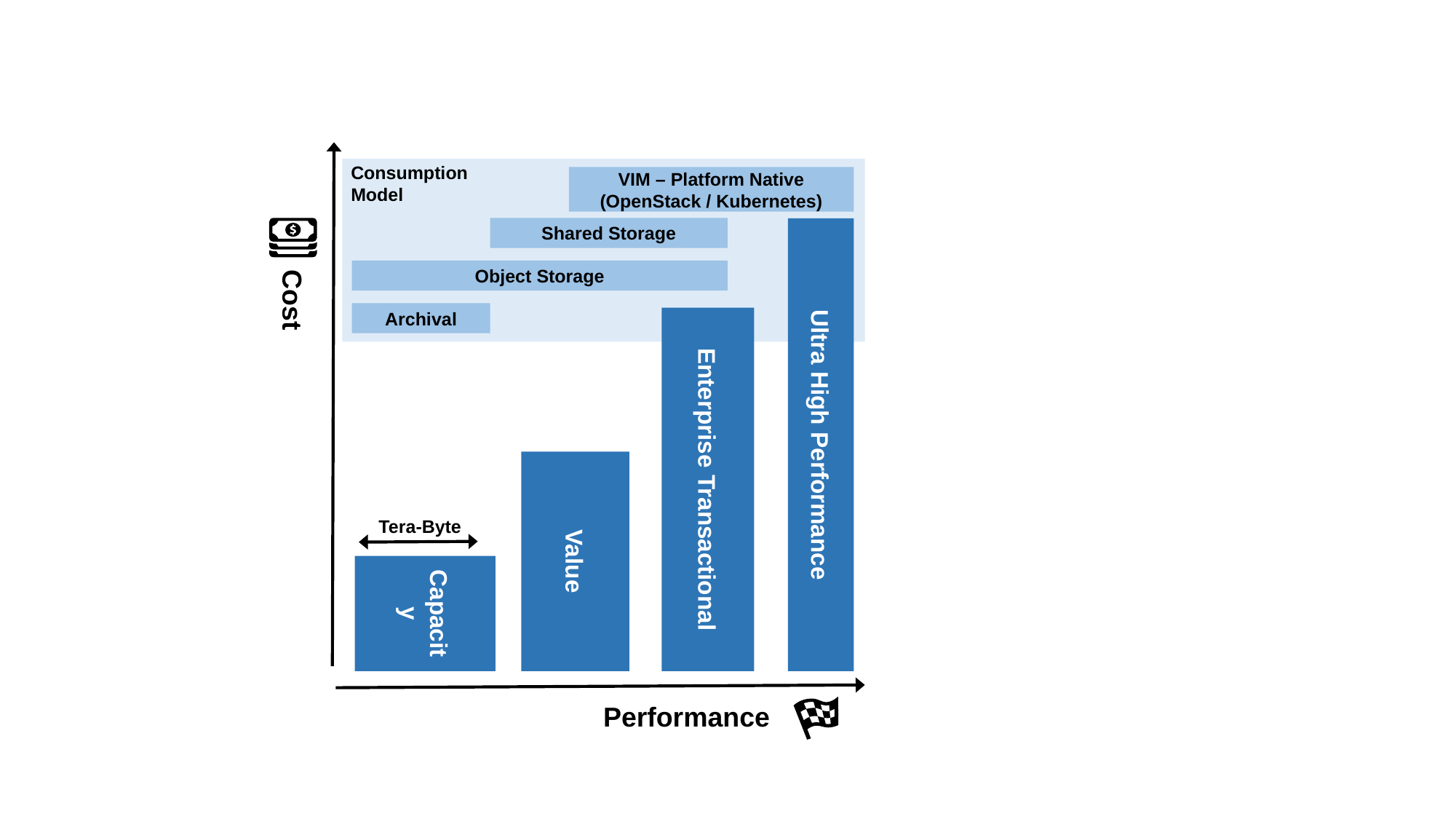

Consumption
Model
VIM – Platform Native (OpenStack / Kubernetes)
Shared Storage

Ultra High Performance
Object Storage
Cost
Archival
Enterprise Transactional
Value
Tera-Byte
Capacity
Performance